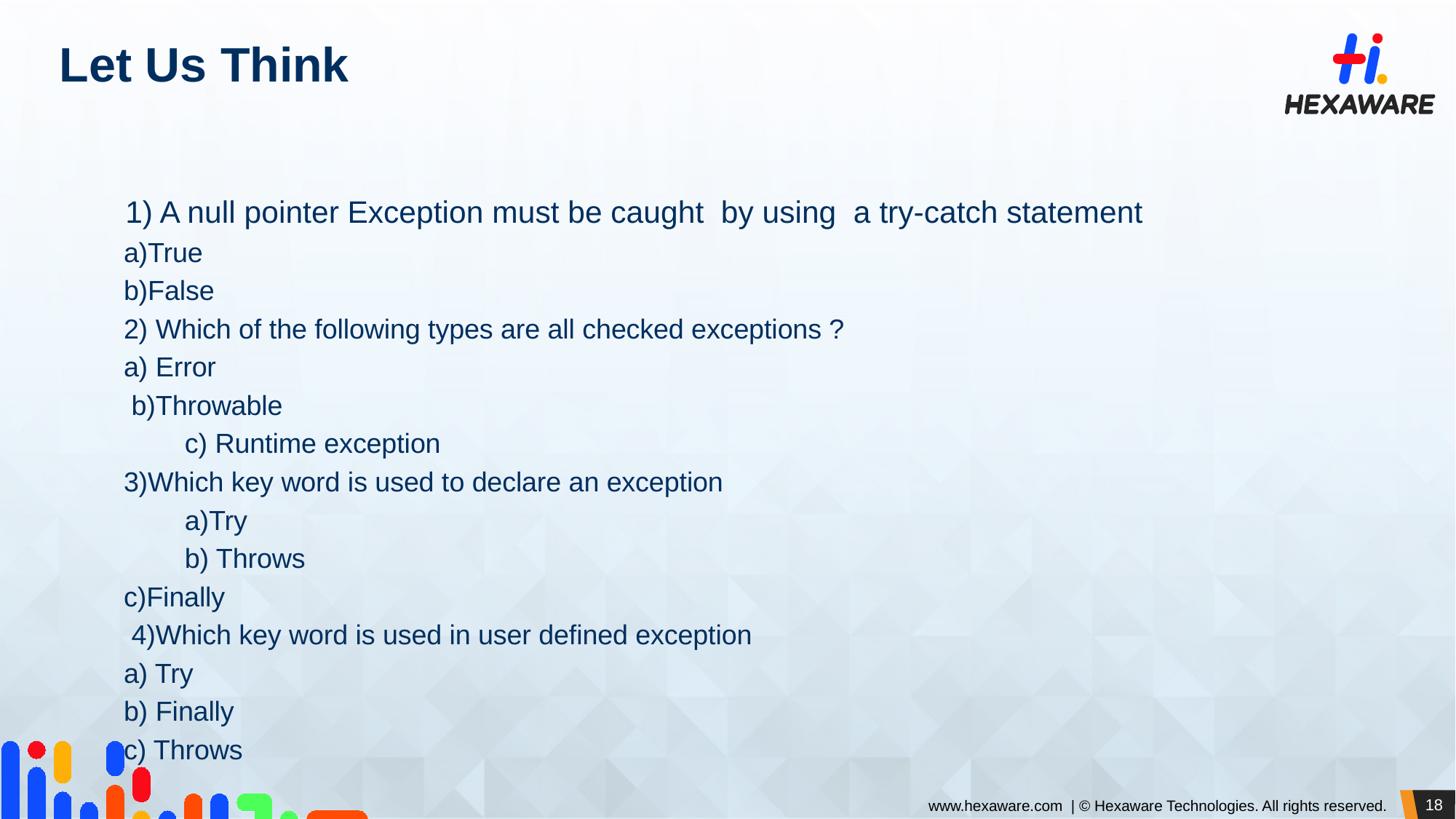

# Let Us Think
        1) A null pointer Exception must be caught  by using  a try-catch statement
	a)True
	b)False
2) Which of the following types are all checked exceptions ?
	a) Error
	 b)Throwable
        c) Runtime exception
3)Which key word is used to declare an exception
        a)Try
        b) Throws
	c)Finally
 4)Which key word is used in user defined exception
	a) Try
	b) Finally
	c) Throws